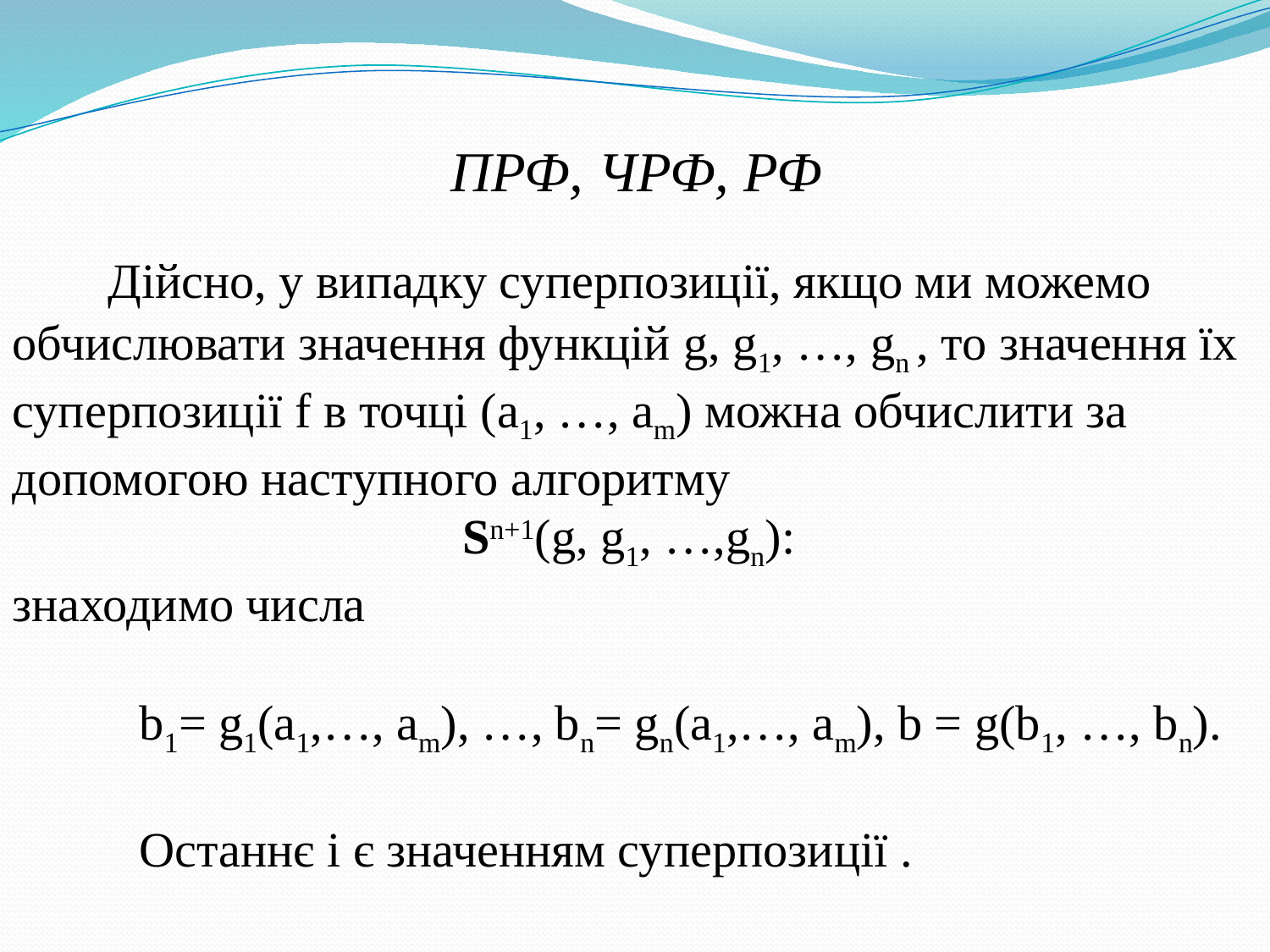

Дійсно, у випадку суперпозиції, якщо ми можемо обчислювати значення функцій g, g1, …, gn , то значення їх суперпозиції f в точці (a1, …, am) можна обчислити за допомогою наступного алгоритму
Sn+1(g, g1, …,gn):
знаходимо числа

      	b1= g1(a1,…, am), …, bn= gn(a1,…, am), b = g(b1, …, bn).

	Останнє і є значенням суперпозиції .
ПРФ, ЧРФ, РФ